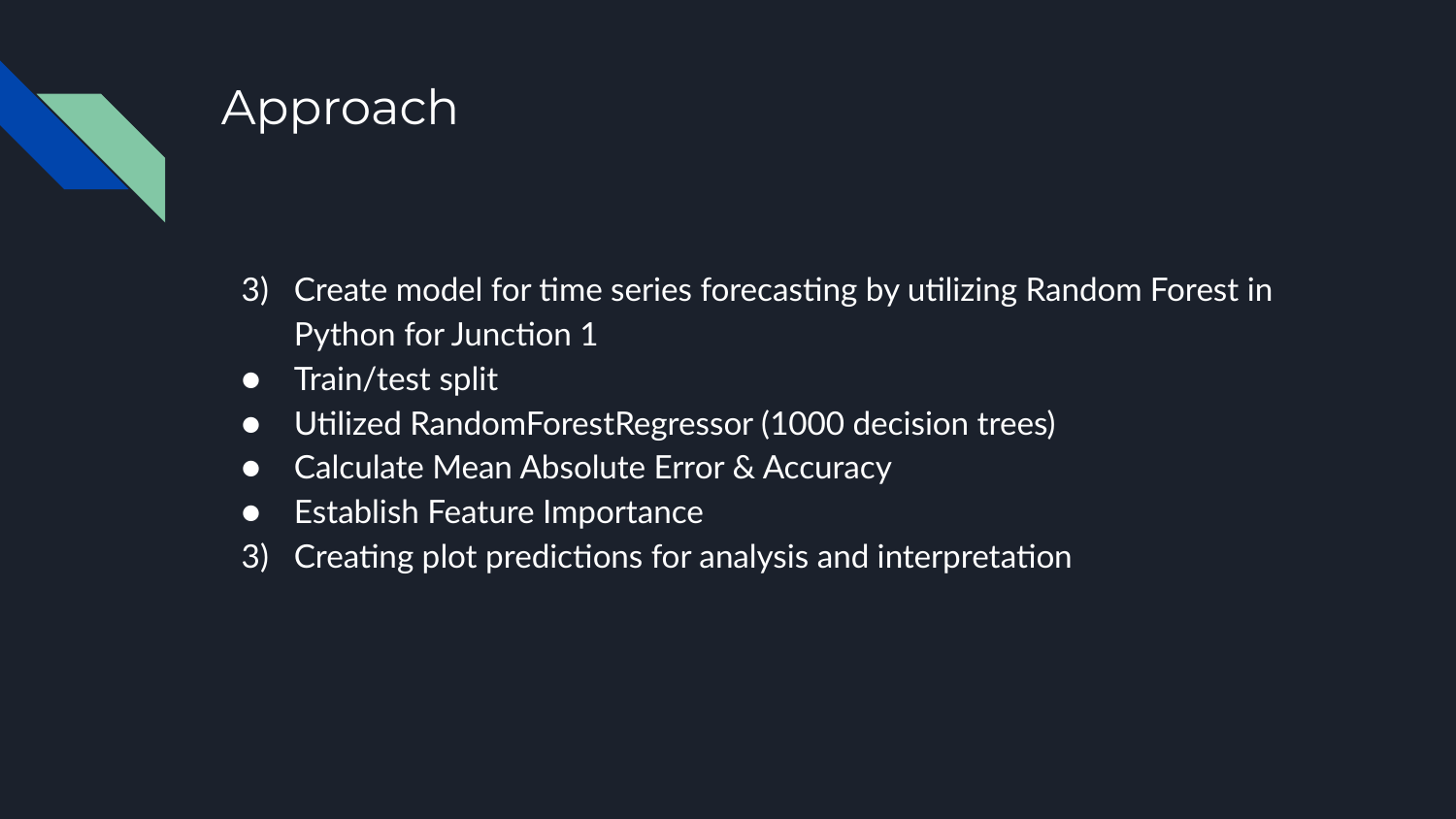

# Approach
Create model for time series forecasting by utilizing Random Forest in Python for Junction 1
Train/test split
Utilized RandomForestRegressor (1000 decision trees)
Calculate Mean Absolute Error & Accuracy
Establish Feature Importance
Creating plot predictions for analysis and interpretation